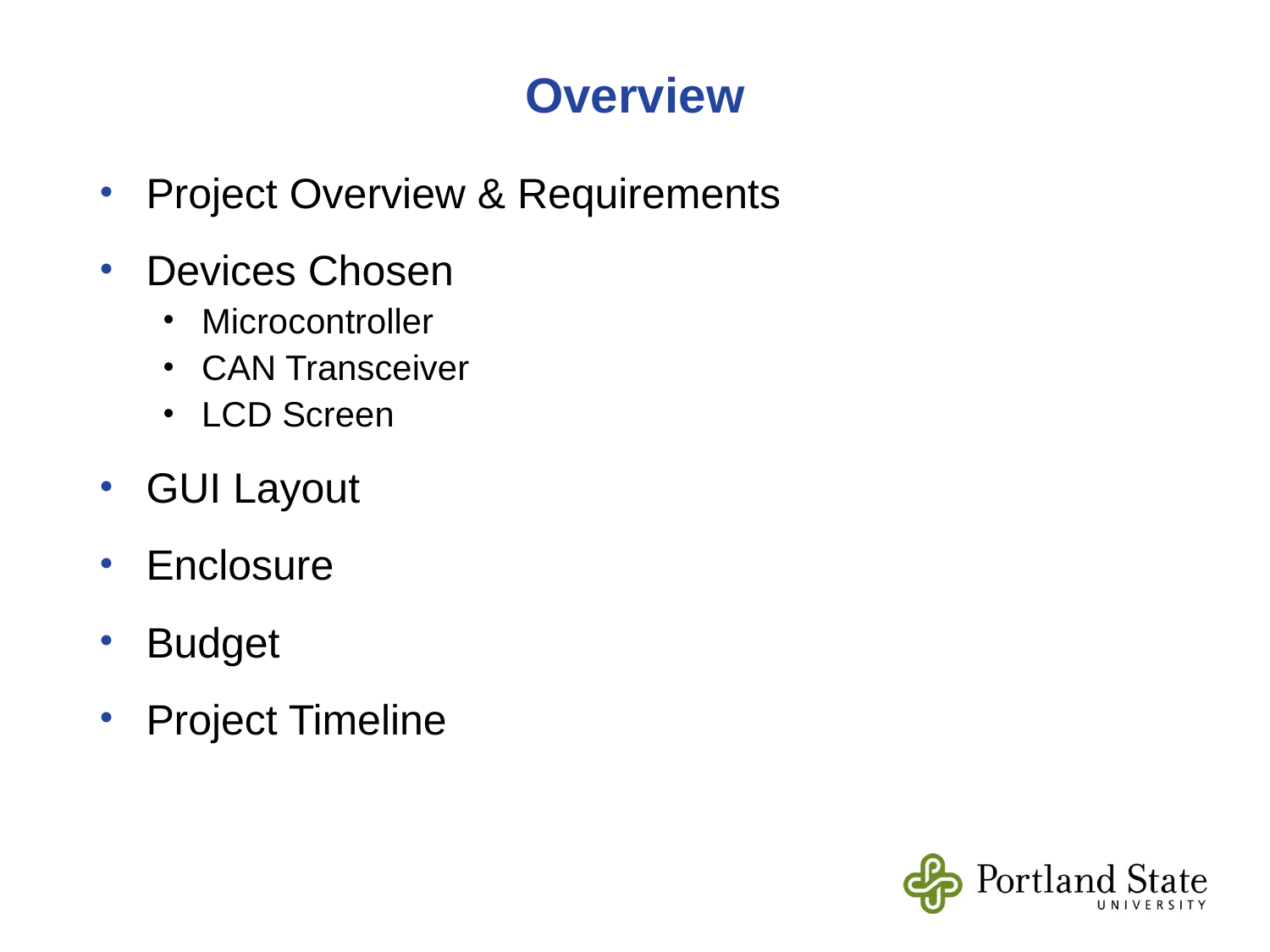

Overview
Project Overview & Requirements
Devices Chosen
Microcontroller
CAN Transceiver
LCD Screen
GUI Layout
Enclosure
Budget
Project Timeline